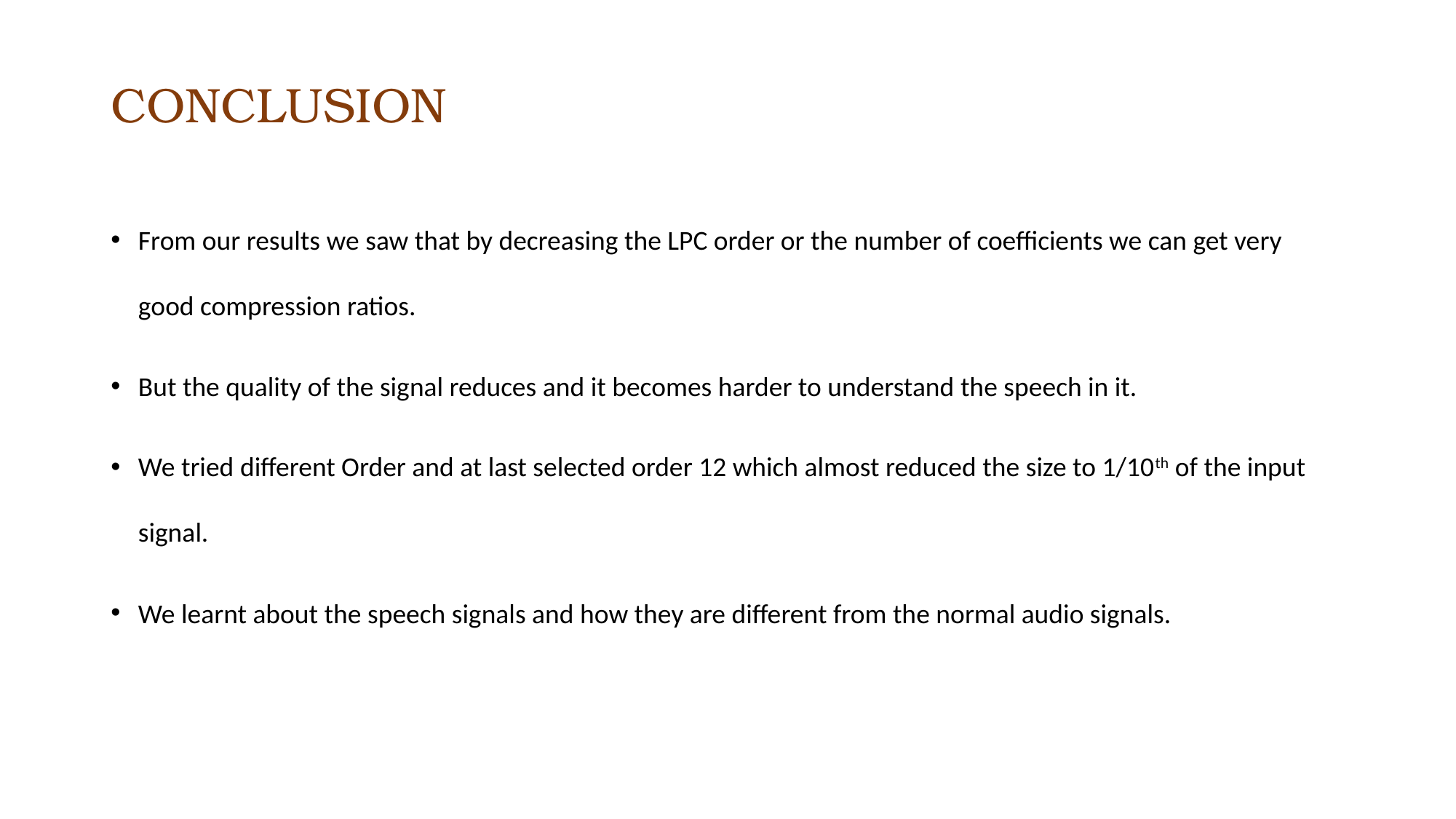

# CONCLUSION
From our results we saw that by decreasing the LPC order or the number of coefficients we can get very good compression ratios.
But the quality of the signal reduces and it becomes harder to understand the speech in it.
We tried different Order and at last selected order 12 which almost reduced the size to 1/10th of the input signal.
We learnt about the speech signals and how they are different from the normal audio signals.